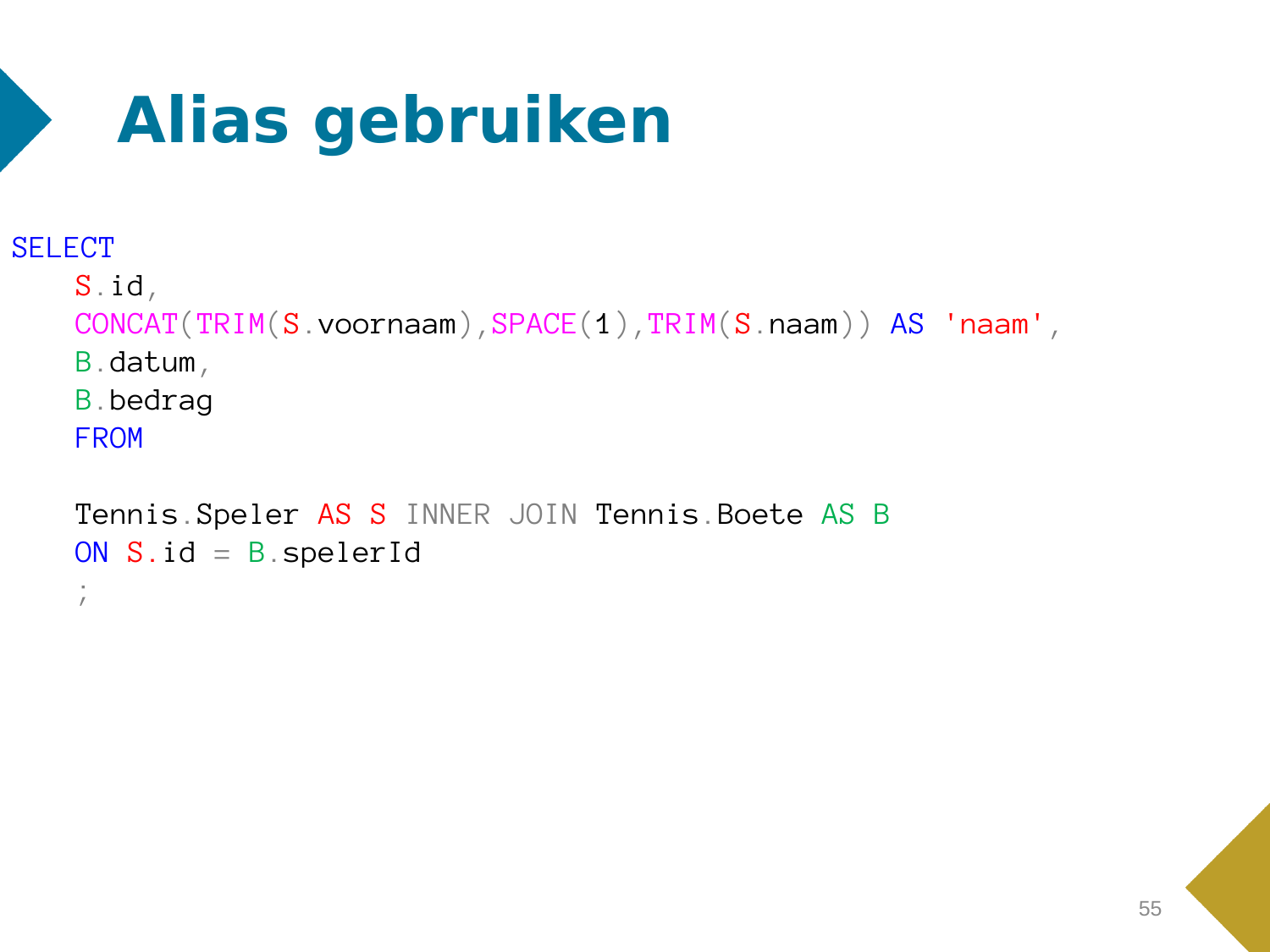

# Alias gebruiken
SELECT
S.id,
CONCAT(TRIM(S.voornaam),SPACE(1),TRIM(S.naam)) AS 'naam',
B.datum,
B.bedrag
FROM

Tennis.Speler AS S INNER JOIN Tennis.Boete AS B
ON S.id = B.spelerId
;
55